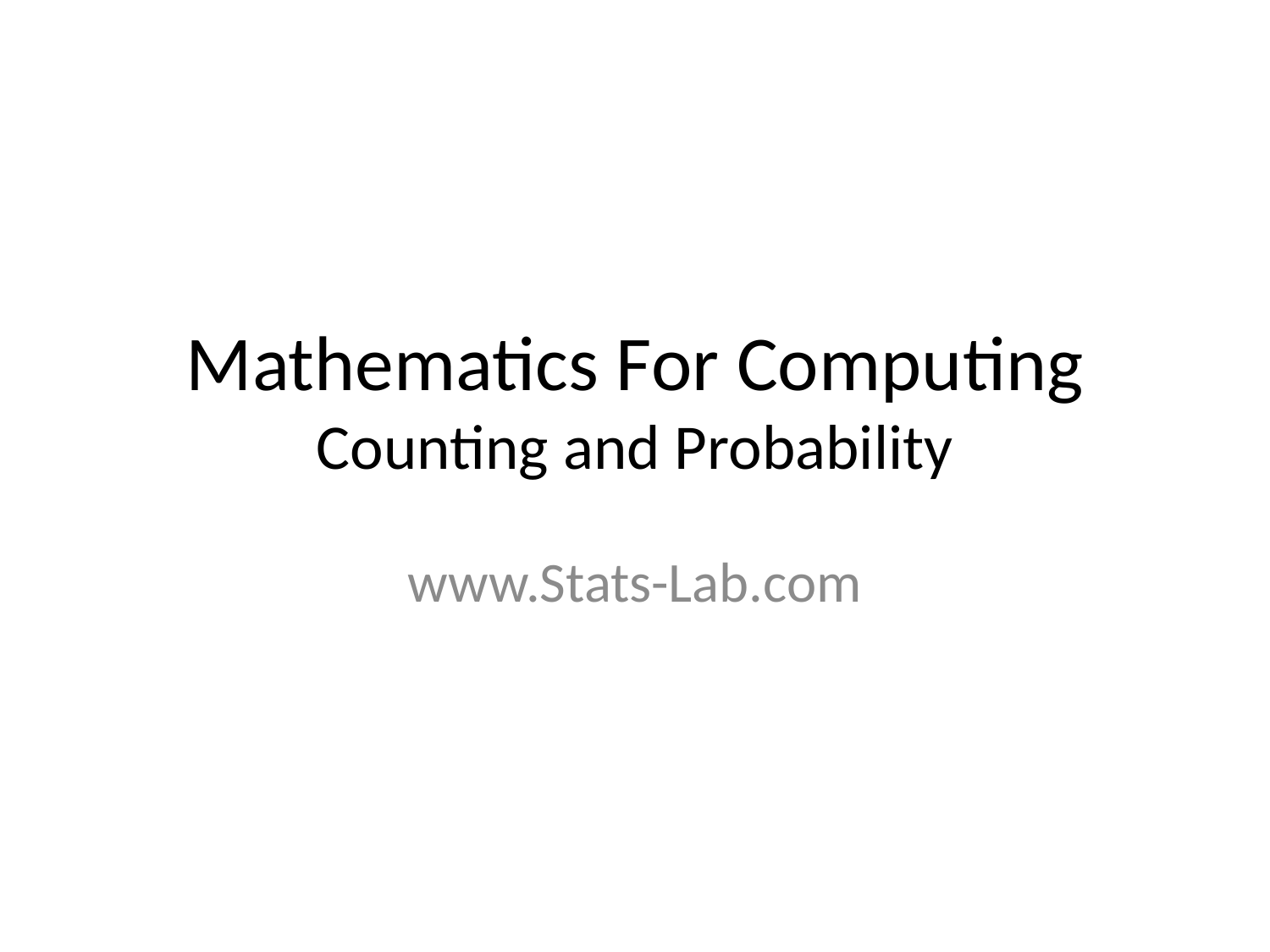

# Mathematics For Computing Counting and Probability
www.Stats-Lab.com